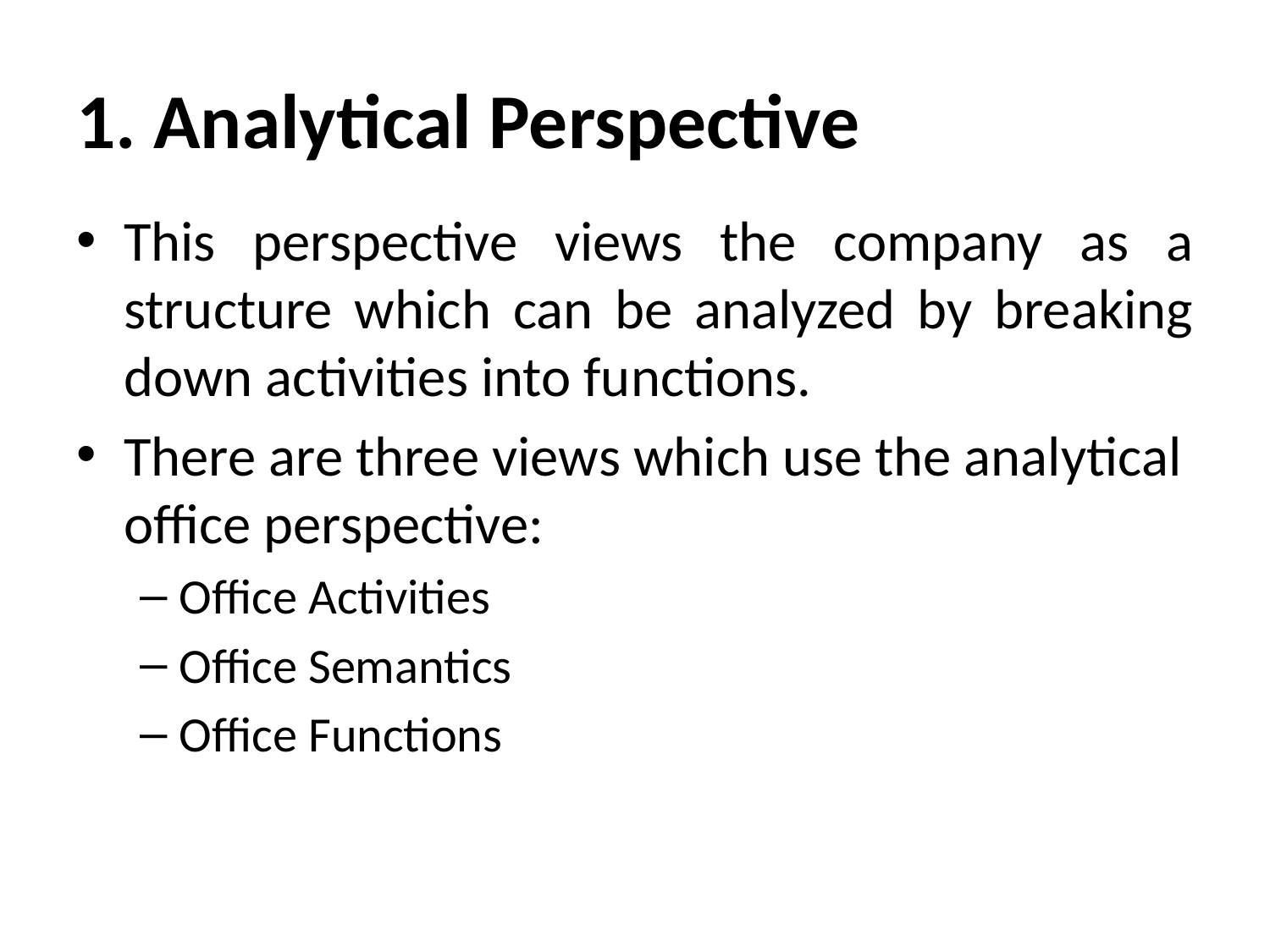

# 1. Analytical Perspective
This perspective views the company as a structure which can be analyzed by breaking down activities into functions.
There are three views which use the analytical office perspective:
Office Activities
Office Semantics
Office Functions
19